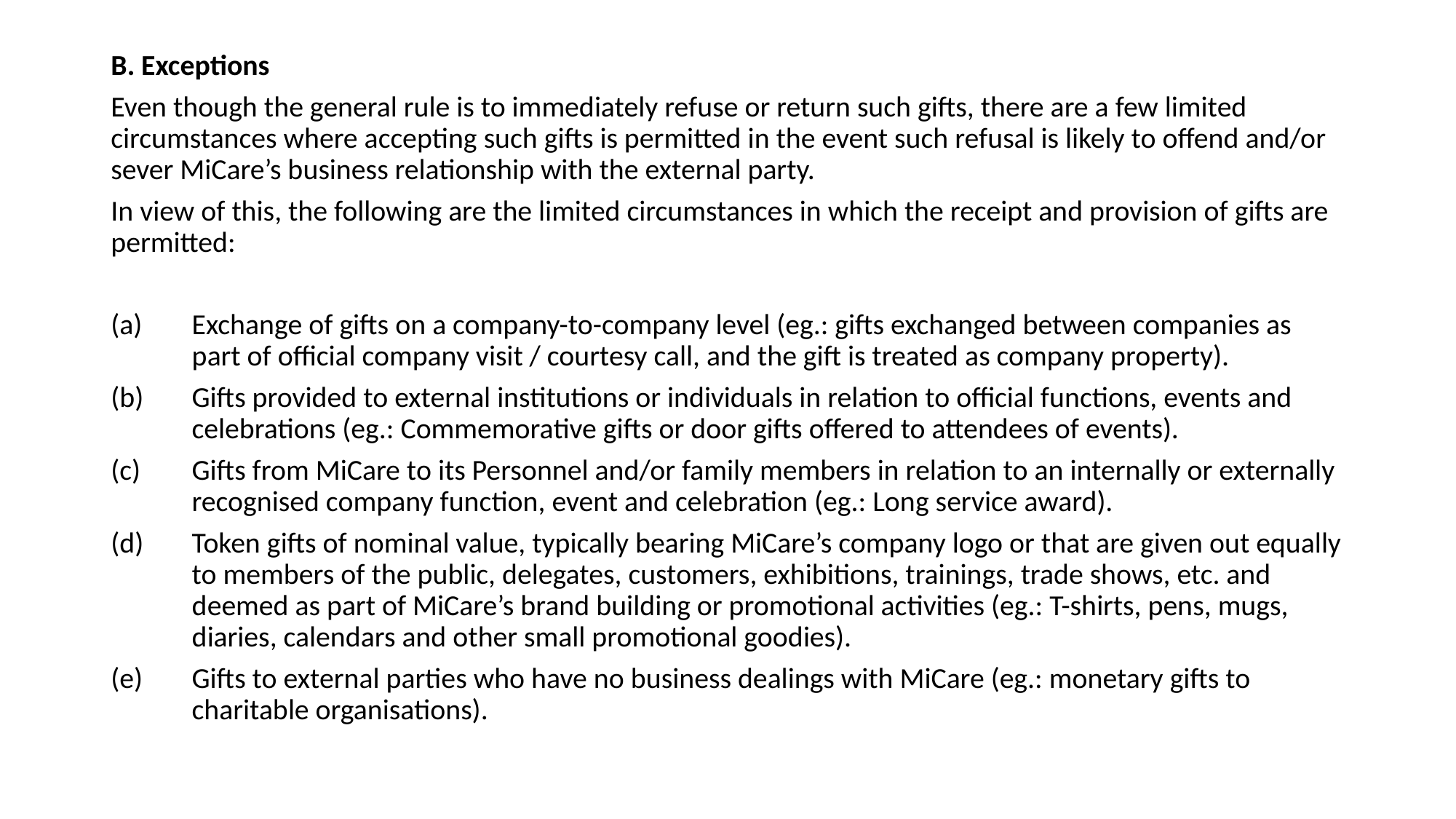

B. Exceptions
Even though the general rule is to immediately refuse or return such gifts, there are a few limited circumstances where accepting such gifts is permitted in the event such refusal is likely to offend and/or sever MiCare’s business relationship with the external party.
In view of this, the following are the limited circumstances in which the receipt and provision of gifts are permitted:

(a)	Exchange of gifts on a company-to-company level (eg.: gifts exchanged between companies as part of official company visit / courtesy call, and the gift is treated as company property).
(b)	Gifts provided to external institutions or individuals in relation to official functions, events and celebrations (eg.: Commemorative gifts or door gifts offered to attendees of events).
(c)	Gifts from MiCare to its Personnel and/or family members in relation to an internally or externally recognised company function, event and celebration (eg.: Long service award).
(d)	Token gifts of nominal value, typically bearing MiCare’s company logo or that are given out equally to members of the public, delegates, customers, exhibitions, trainings, trade shows, etc. and deemed as part of MiCare’s brand building or promotional activities (eg.: T-shirts, pens, mugs, diaries, calendars and other small promotional goodies).
(e)	Gifts to external parties who have no business dealings with MiCare (eg.: monetary gifts to charitable organisations).